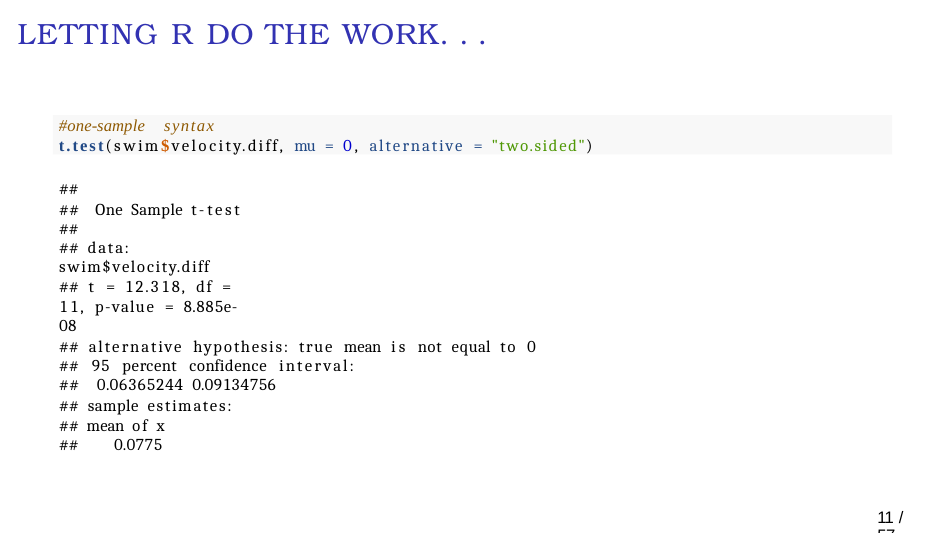

# Letting R do the work. . .
#one-sample  syntax
t.test(swim$velocity.diff, mu = 0, alternative = "two.sided")
##
##  One Sample t-test ##
## data:  swim$velocity.diff
## t = 12.318, df = 11, p-value = 8.885e-08
## alternative hypothesis: true mean is not equal to 0 ## 95 percent confidence interval:
##  0.06365244 0.09134756
## sample estimates: ## mean of x
##	0.0775
11 / 57